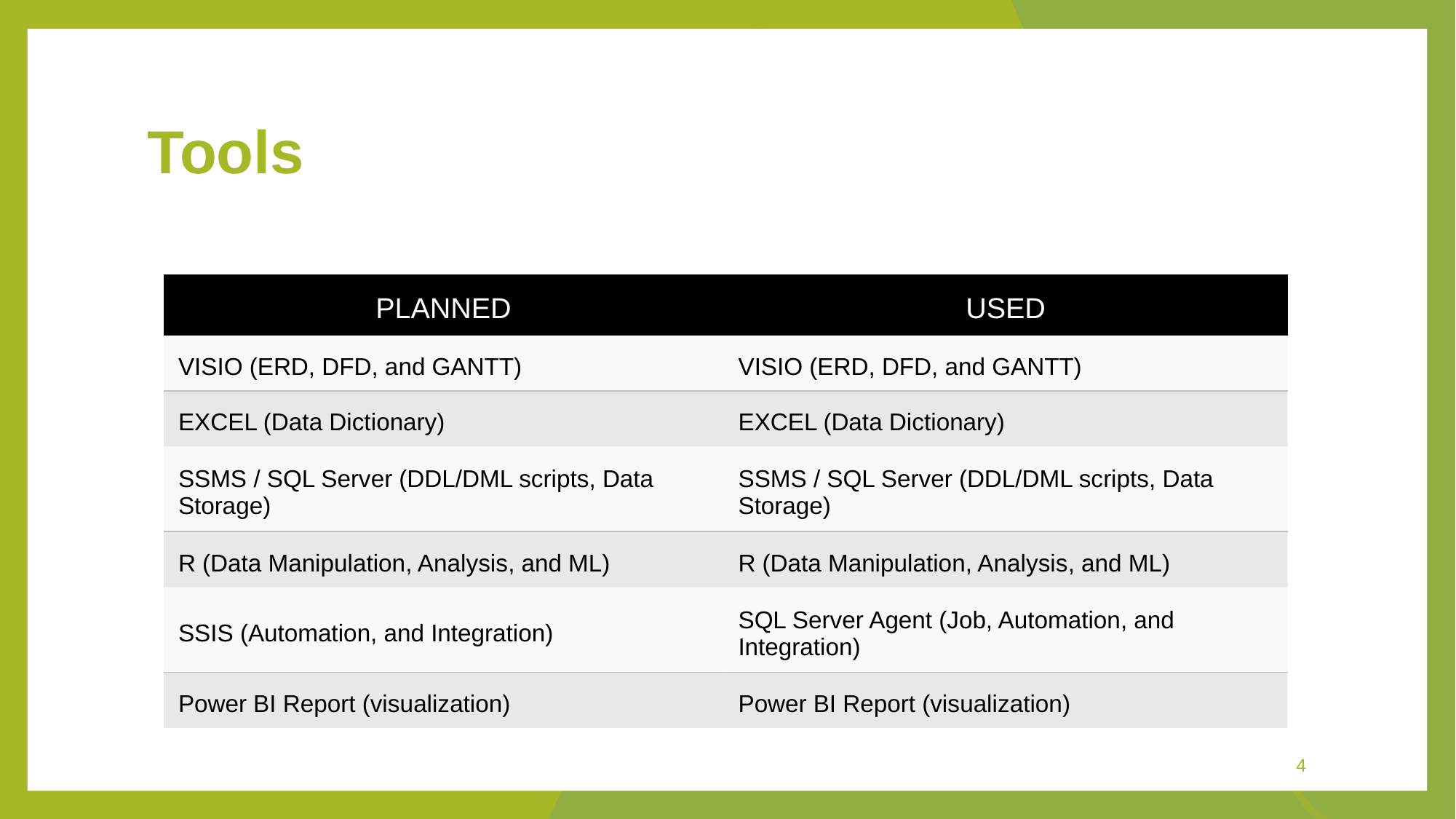

# Tools
| PLANNED | USED |
| --- | --- |
| VISIO (ERD, DFD, and GANTT) | VISIO (ERD, DFD, and GANTT) |
| EXCEL (Data Dictionary) | EXCEL (Data Dictionary) |
| SSMS / SQL Server (DDL/DML scripts, Data Storage) | SSMS / SQL Server (DDL/DML scripts, Data Storage) |
| R (Data Manipulation, Analysis, and ML) | R (Data Manipulation, Analysis, and ML) |
| SSIS (Automation, and Integration) | SQL Server Agent (Job, Automation, and Integration) |
| Power BI Report (visualization) | Power BI Report (visualization) |
4